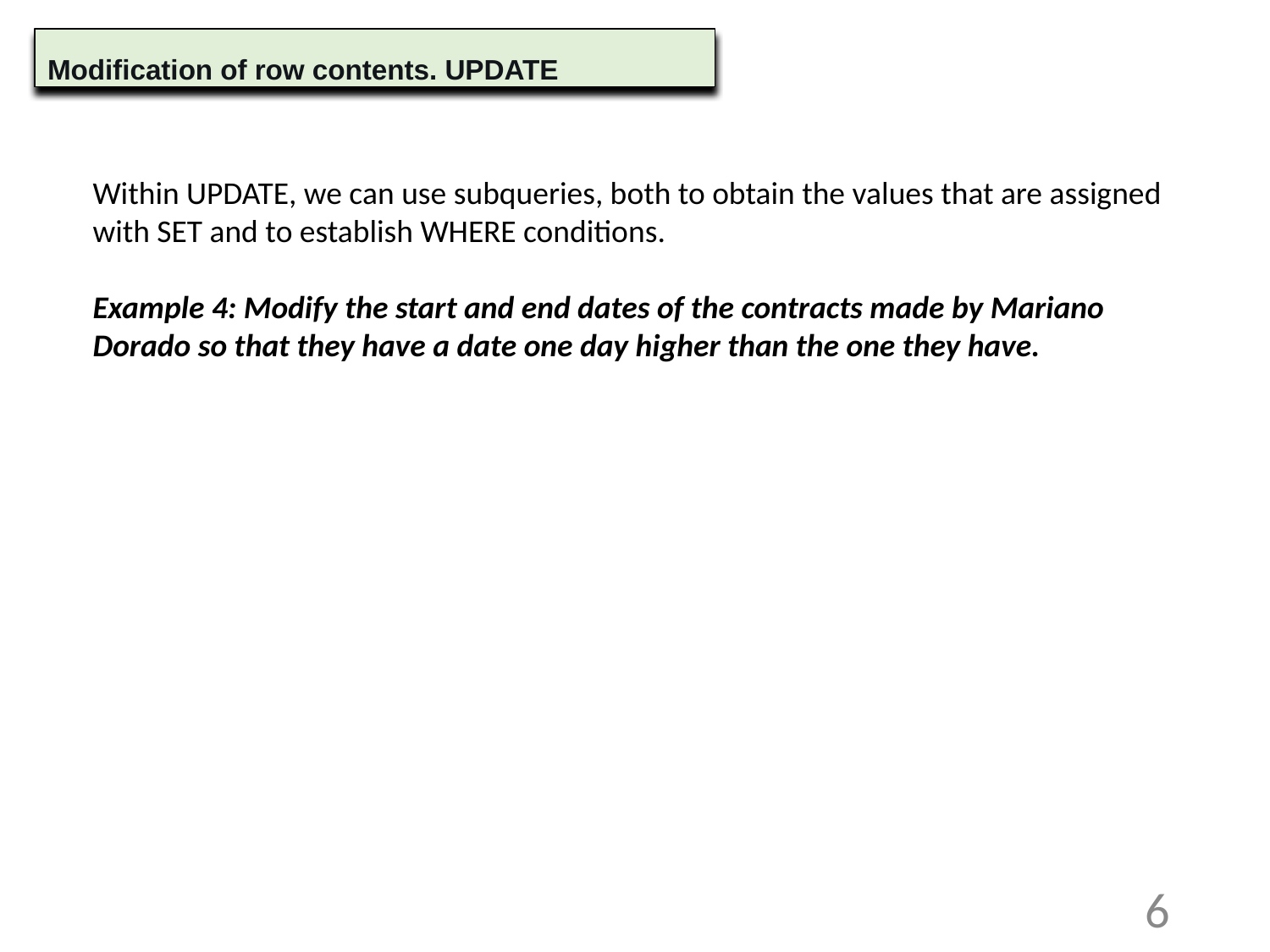

Modification of row contents. UPDATE
Within UPDATE, we can use subqueries, both to obtain the values that are assigned with SET and to establish WHERE conditions.

Example 4: Modify the start and end dates of the contracts made by Mariano Dorado so that they have a date one day higher than the one they have.

6